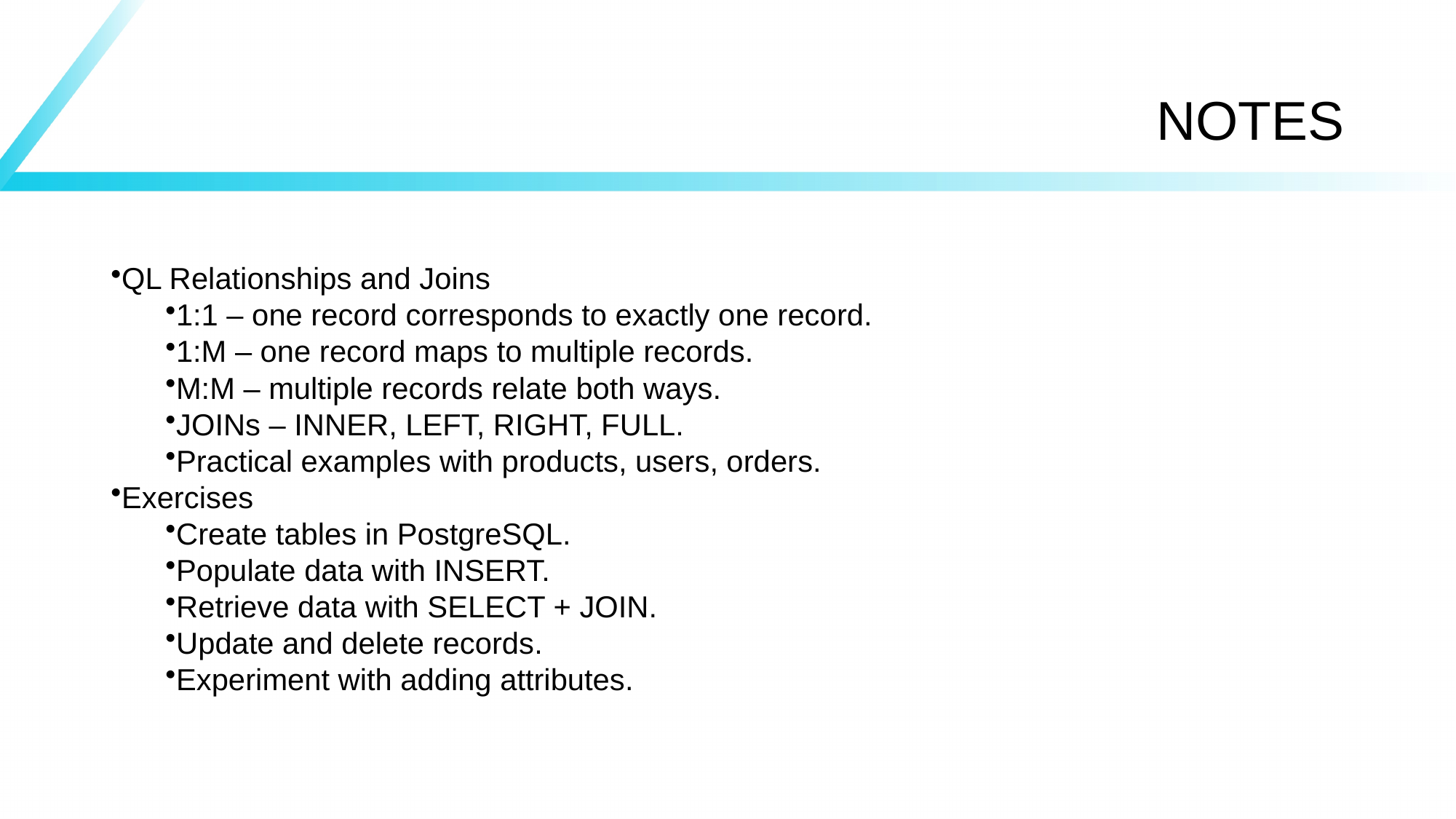

https://www.w3schools.com/sql/sql_join.asp

# NOTES

QL Relationships and Joins
1:1 – one record corresponds to exactly one record.
1:M – one record maps to multiple records.
M:M – multiple records relate both ways.
JOINs – INNER, LEFT, RIGHT, FULL.
Practical examples with products, users, orders.
Exercises
Create tables in PostgreSQL.
Populate data with INSERT.
Retrieve data with SELECT + JOIN.
Update and delete records.
Experiment with adding attributes.